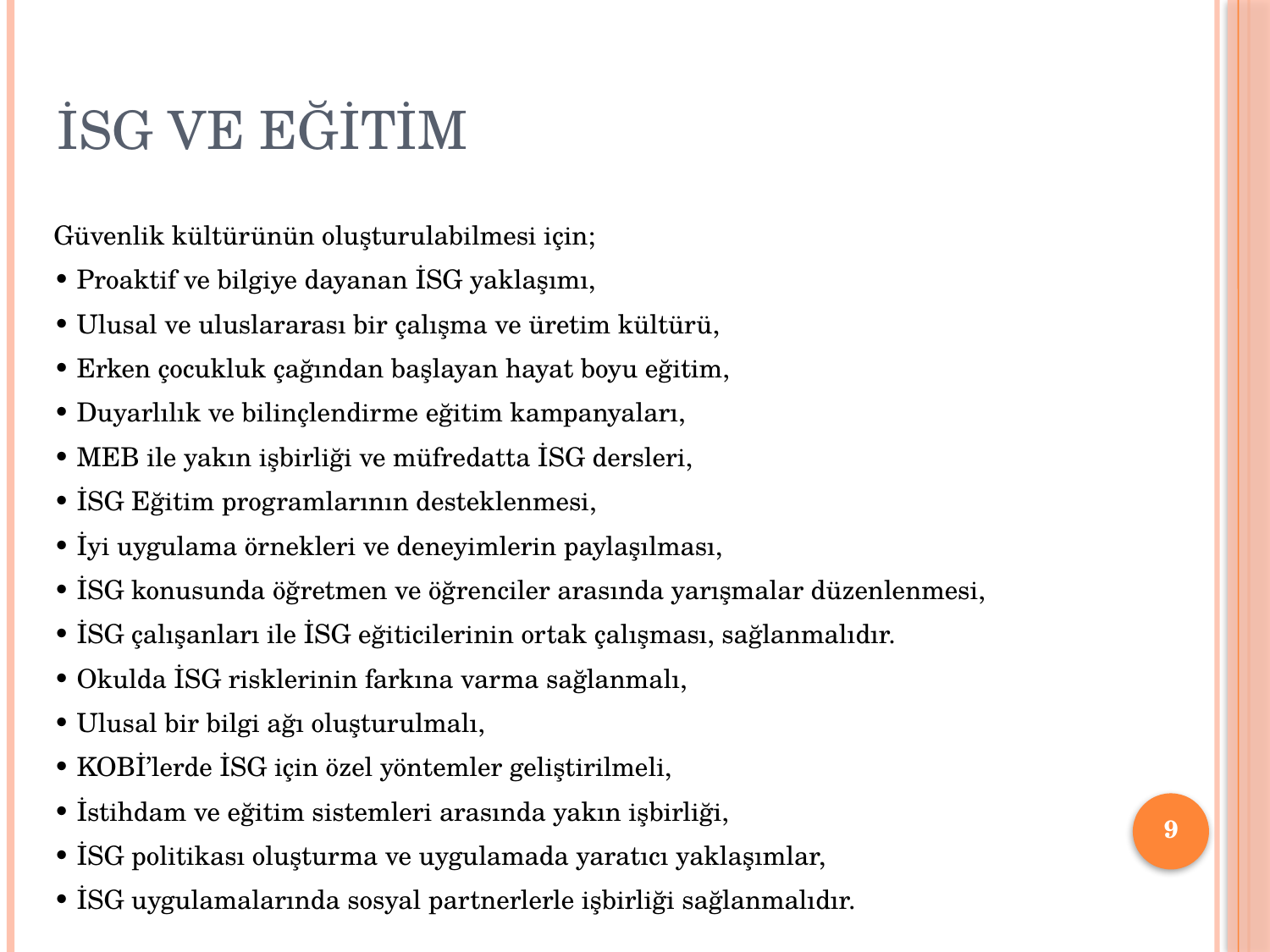

# İSG ve EĞİTİM
Güvenlik kültürünün oluşturulabilmesi için;
• Proaktif ve bilgiye dayanan İSG yaklaşımı,
• Ulusal ve uluslararası bir çalışma ve üretim kültürü,
• Erken çocukluk çağından başlayan hayat boyu eğitim,
• Duyarlılık ve bilinçlendirme eğitim kampanyaları,
• MEB ile yakın işbirliği ve müfredatta İSG dersleri,
• İSG Eğitim programlarının desteklenmesi,
• İyi uygulama örnekleri ve deneyimlerin paylaşılması,
• İSG konusunda öğretmen ve öğrenciler arasında yarışmalar düzenlenmesi,
• İSG çalışanları ile İSG eğiticilerinin ortak çalışması, sağlanmalıdır.
• Okulda İSG risklerinin farkına varma sağlanmalı,
• Ulusal bir bilgi ağı oluşturulmalı,
• KOBİ’lerde İSG için özel yöntemler geliştirilmeli,
• İstihdam ve eğitim sistemleri arasında yakın işbirliği,
• İSG politikası oluşturma ve uygulamada yaratıcı yaklaşımlar,
• İSG uygulamalarında sosyal partnerlerle işbirliği sağlanmalıdır.
9